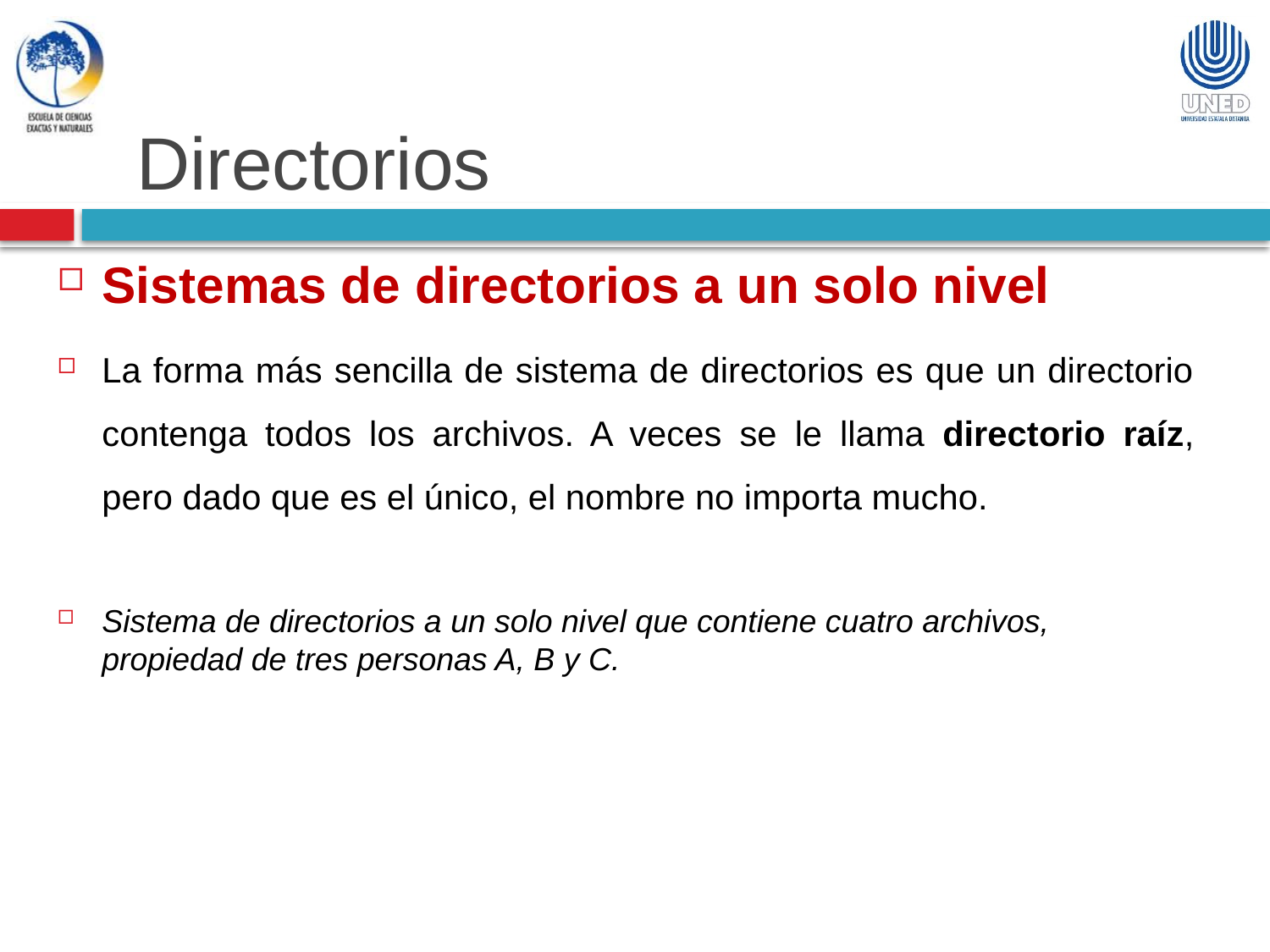

Directorios
Sistemas de directorios a un solo nivel
La forma más sencilla de sistema de directorios es que un directorio contenga todos los archivos. A veces se le llama directorio raíz, pero dado que es el único, el nombre no importa mucho.

Sistema de directorios a un solo nivel que contiene cuatro archivos, propiedad de tres personas A, B y C.